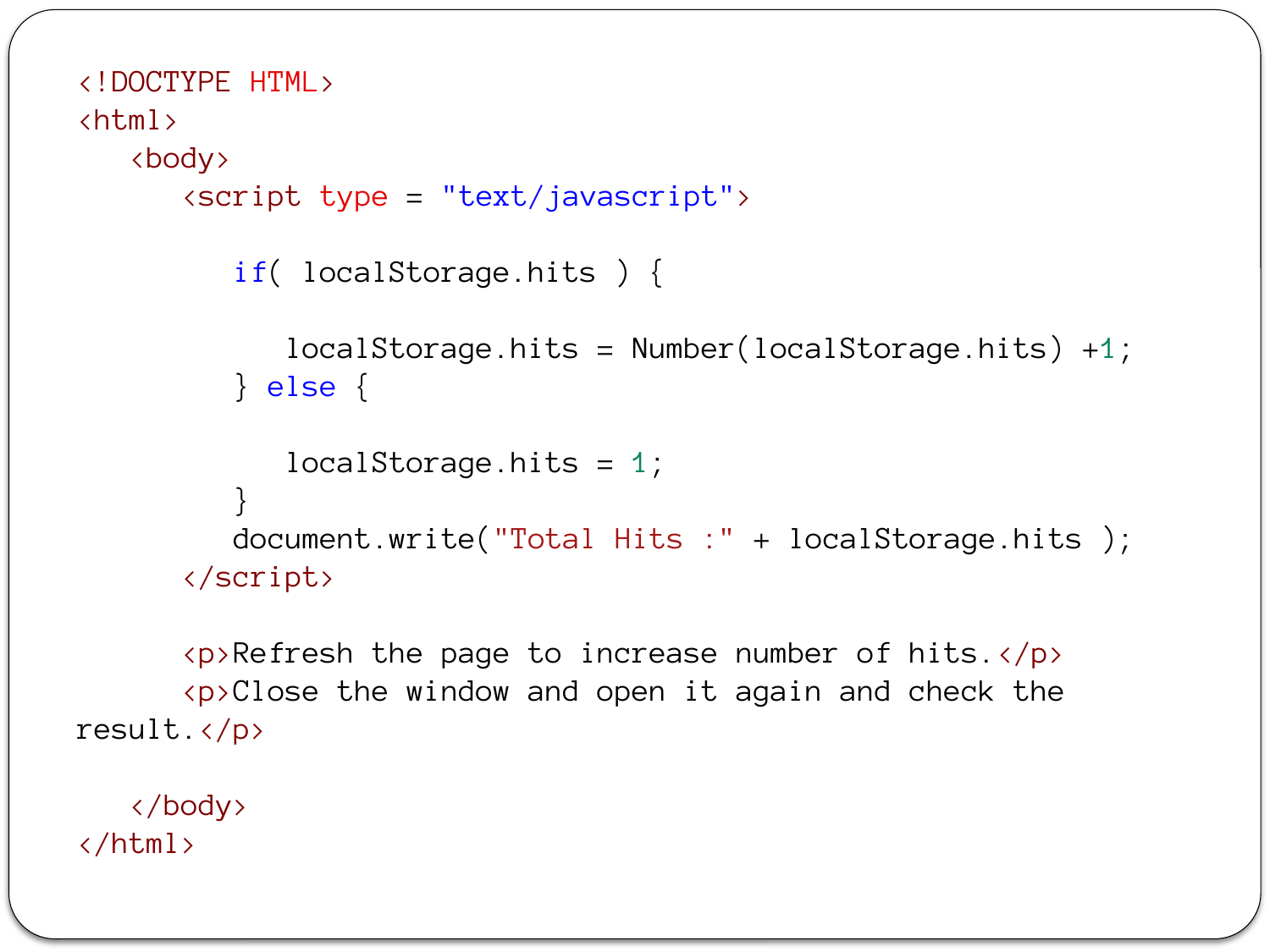

<!DOCTYPE HTML>
<html>
   <body>
      <script type = "text/javascript">

         if( localStorage.hits ) {

            localStorage.hits = Number(localStorage.hits) +1;
         } else {

            localStorage.hits = 1;
         }
         document.write("Total Hits :" + localStorage.hits );
      </script>

      <p>Refresh the page to increase number of hits.</p>
      <p>Close the window and open it again and check the result.</p>
   </body>
</html>